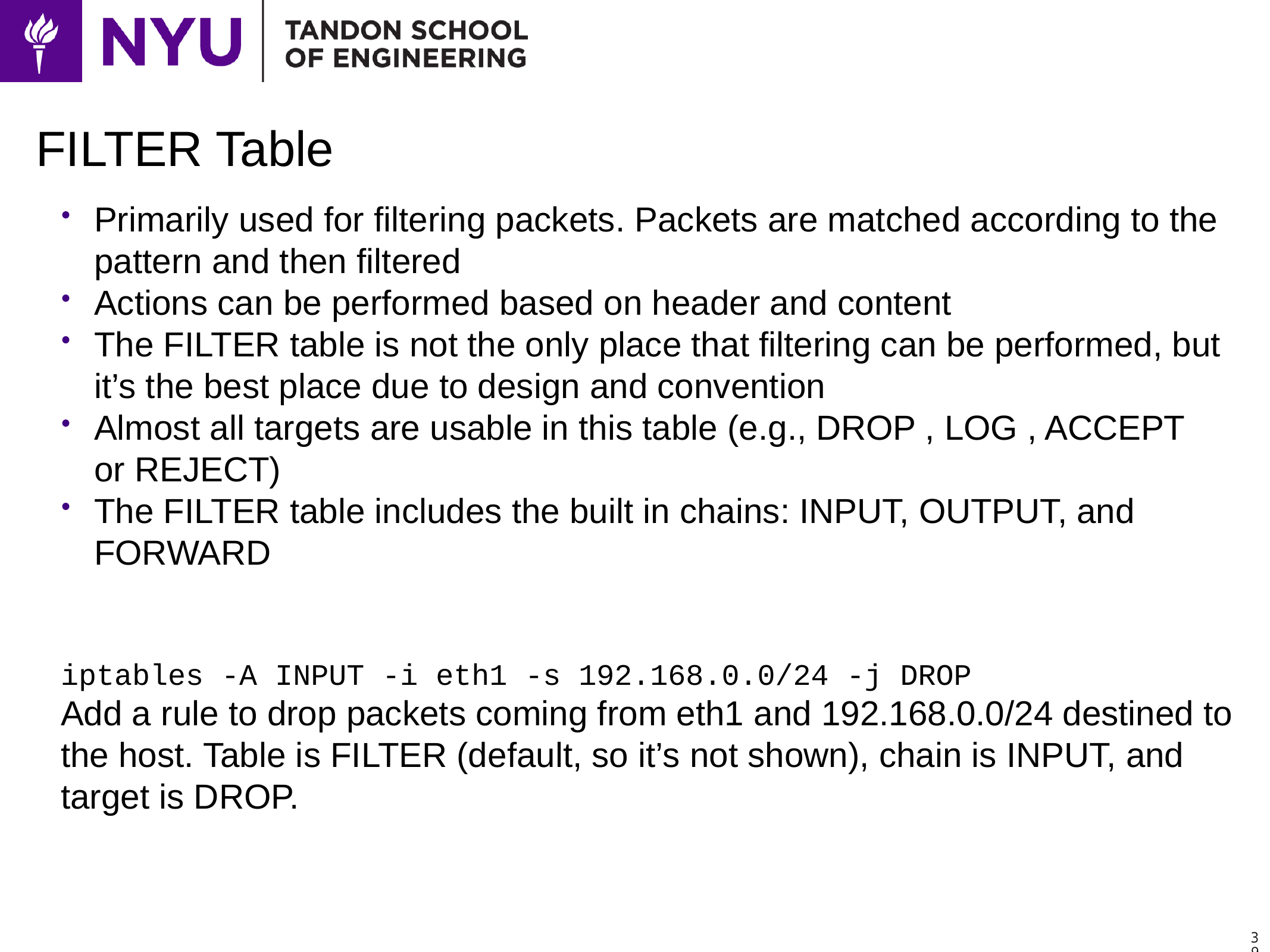

# FILTER Table
Primarily used for filtering packets. Packets are matched according to the pattern and then filtered
Actions can be performed based on header and content
The FILTER table is not the only place that filtering can be performed, but it’s the best place due to design and convention
Almost all targets are usable in this table (e.g., DROP , LOG , ACCEPT  or REJECT)
The FILTER table includes the built in chains: INPUT, OUTPUT, and FORWARD

iptables -A INPUT -i eth1 -s 192.168.0.0/24 -j DROP
Add a rule to drop packets coming from eth1 and 192.168.0.0/24 destined to the host. Table is FILTER (default, so it’s not shown), chain is INPUT, and target is DROP.
39